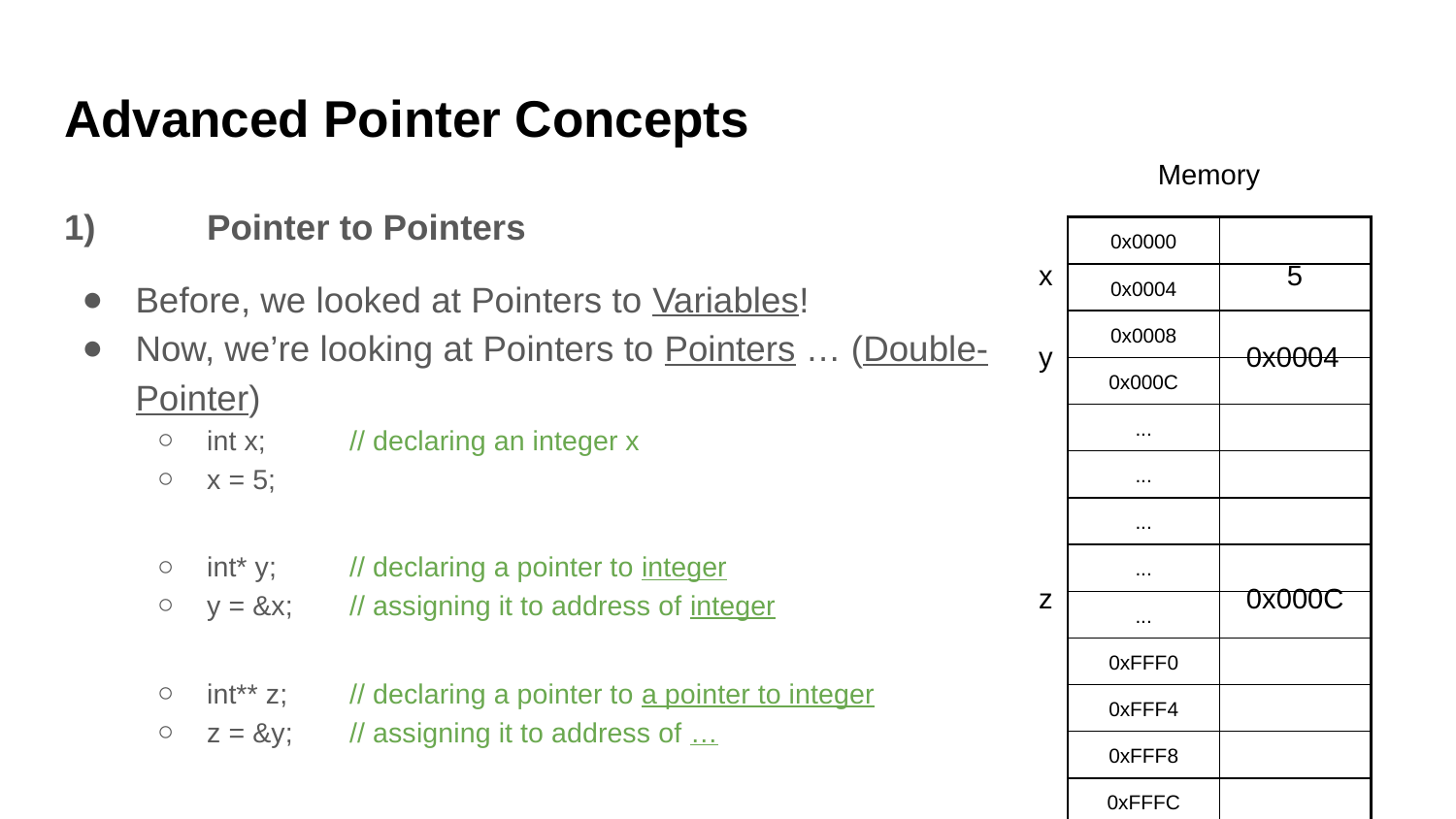

# Advanced Pointer Concepts
Memory
1)	Pointer to Pointers
Before, we looked at Pointers to Variables!
Now, we’re looking at Pointers to Pointers … (Double-Pointer)
int x;			// declaring an integer x
x = 5;

int* y;			// declaring a pointer to integer
y = &x;		// assigning it to address of integer

int** z;		// declaring a pointer to a pointer to integer
z = &y;		// assigning it to address of …
| 0x0000 |  |
| --- | --- |
| 0x0004 |  |
| 0x0008 |  |
| 0x000C |  |
| ... |  |
| ... |  |
| ... |  |
| ... |  |
| ... |  |
| 0xFFF0 |  |
| 0xFFF4 |  |
| 0xFFF8 |  |
| 0xFFFC |  |
x
5
0x0004
y
0x000C
z